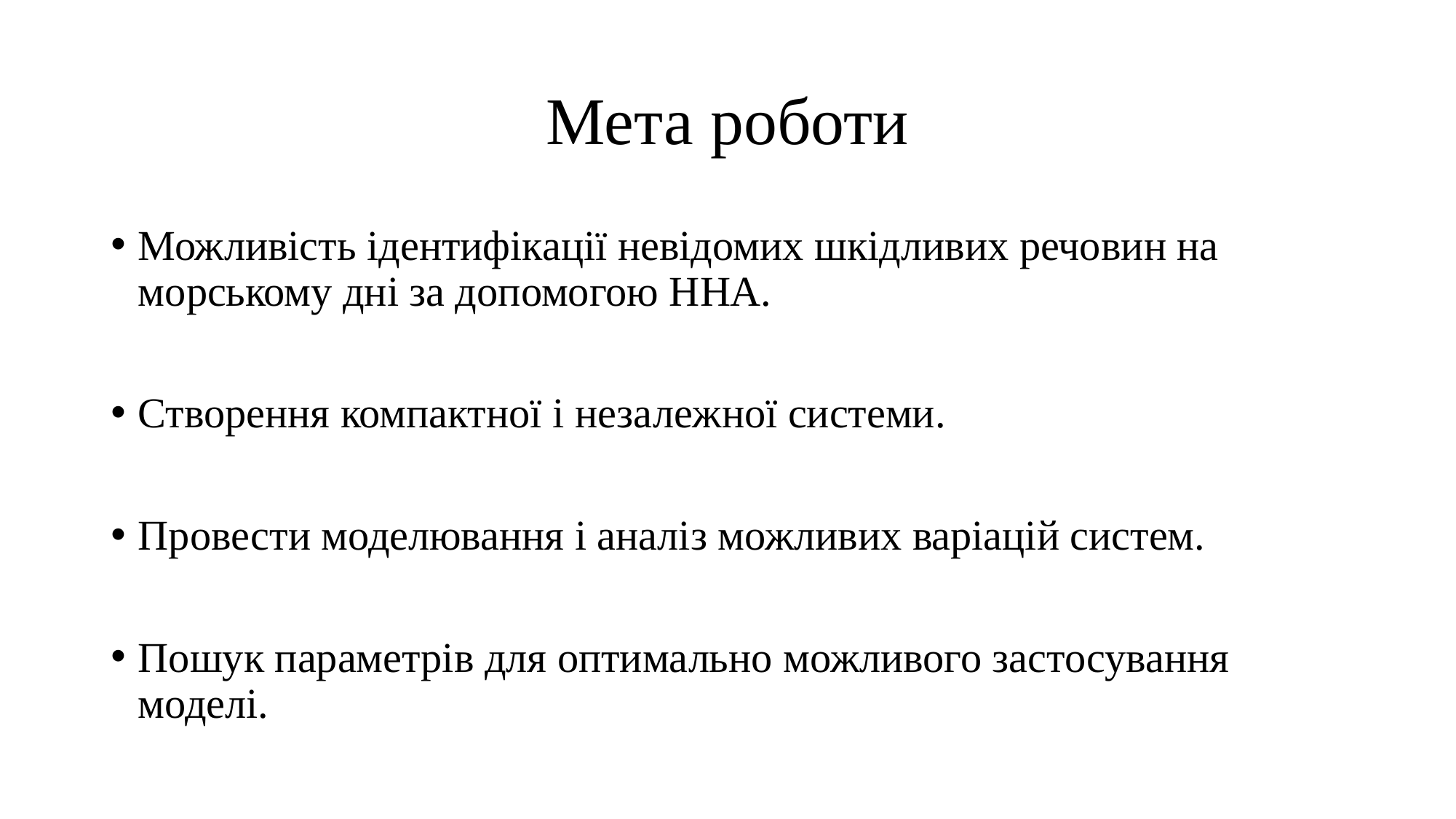

# Мета роботи
Можливість ідентифікації невідомих шкідливих речовин на морському дні за допомогою ННА.

Створення компактної і незалежної системи.

Провести моделювання і аналіз можливих варіацій систем.

Пошук параметрів для оптимально можливого застосування моделі.